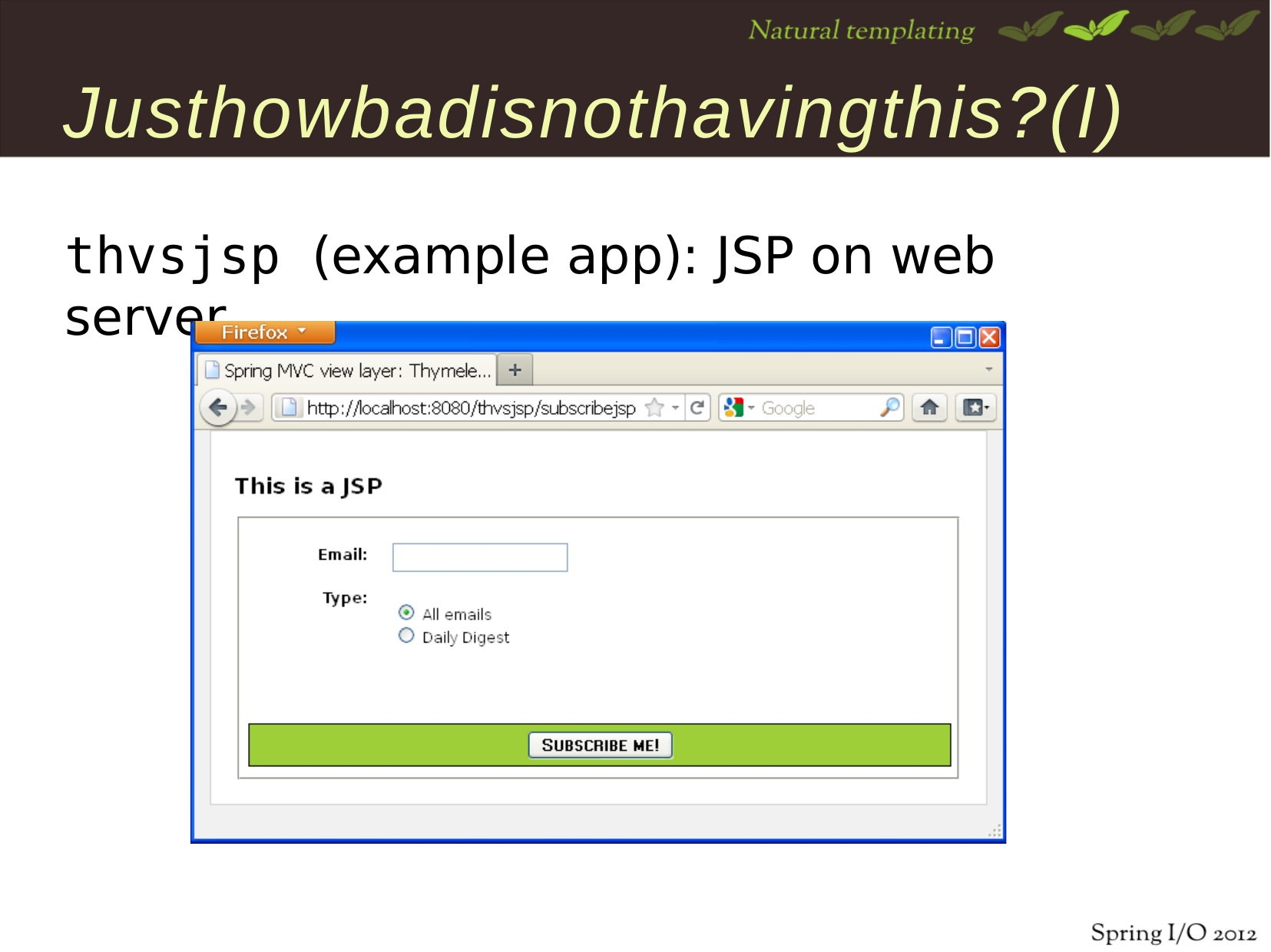

Justhowbadisnothavingthis?(I)
thvsjsp (example app): JSP on web server